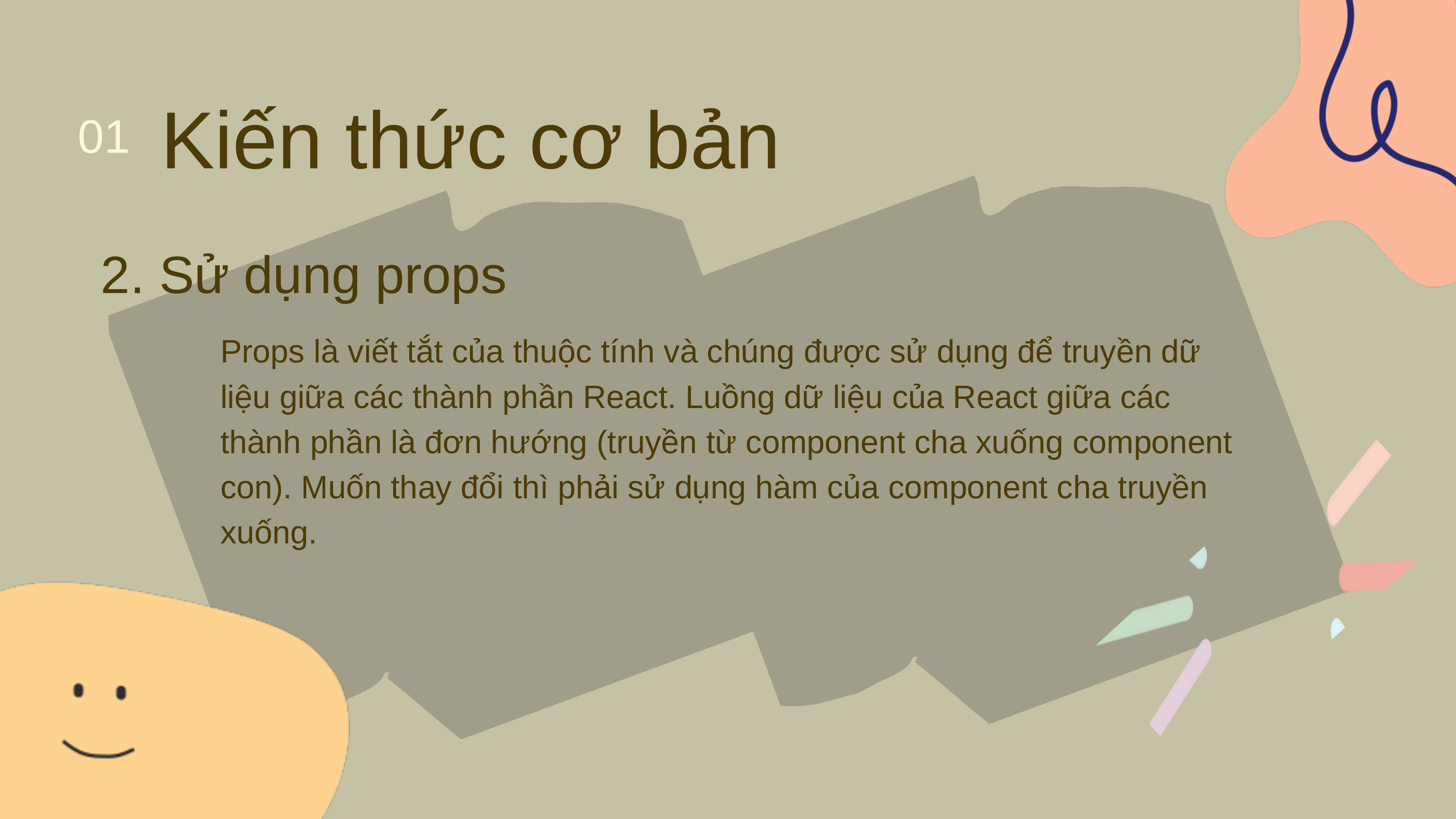

Kiến thức cơ bản
01

2. Sử dụng props
Props là viết tắt của thuộc tính và chúng được sử dụng để truyền dữ liệu giữa các thành phần React. Luồng dữ liệu của React giữa các thành phần là đơn hướng (truyền từ component cha xuống component con). Muốn thay đổi thì phải sử dụng hàm của component cha truyền xuống.